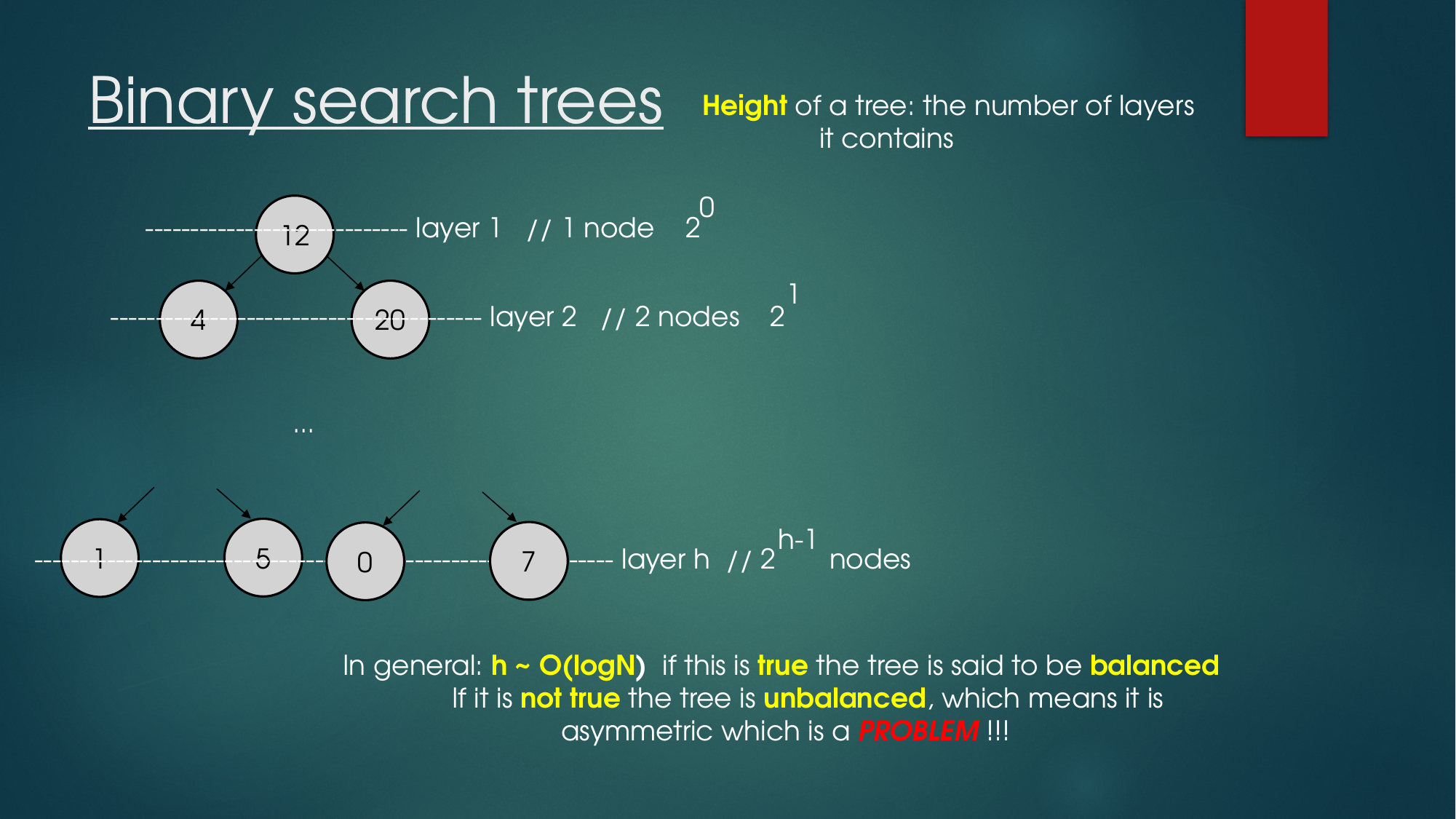

# Binary search trees
Height of a tree: the number of layers
	 it contains
0
12
----------------------------- layer 1   // 1 node    2
1
4
20
----------------------------------------- layer 2   // 2 nodes    2
...
h-1
5
1
7
0
---------------------------------------------------------------- layer h  // 2       nodes
In general: h ~ O(logN)  if this is true the tree is said to be balanced
	If it is not true the tree is unbalanced, which means it is
		asymmetric which is a PROBLEM !!!